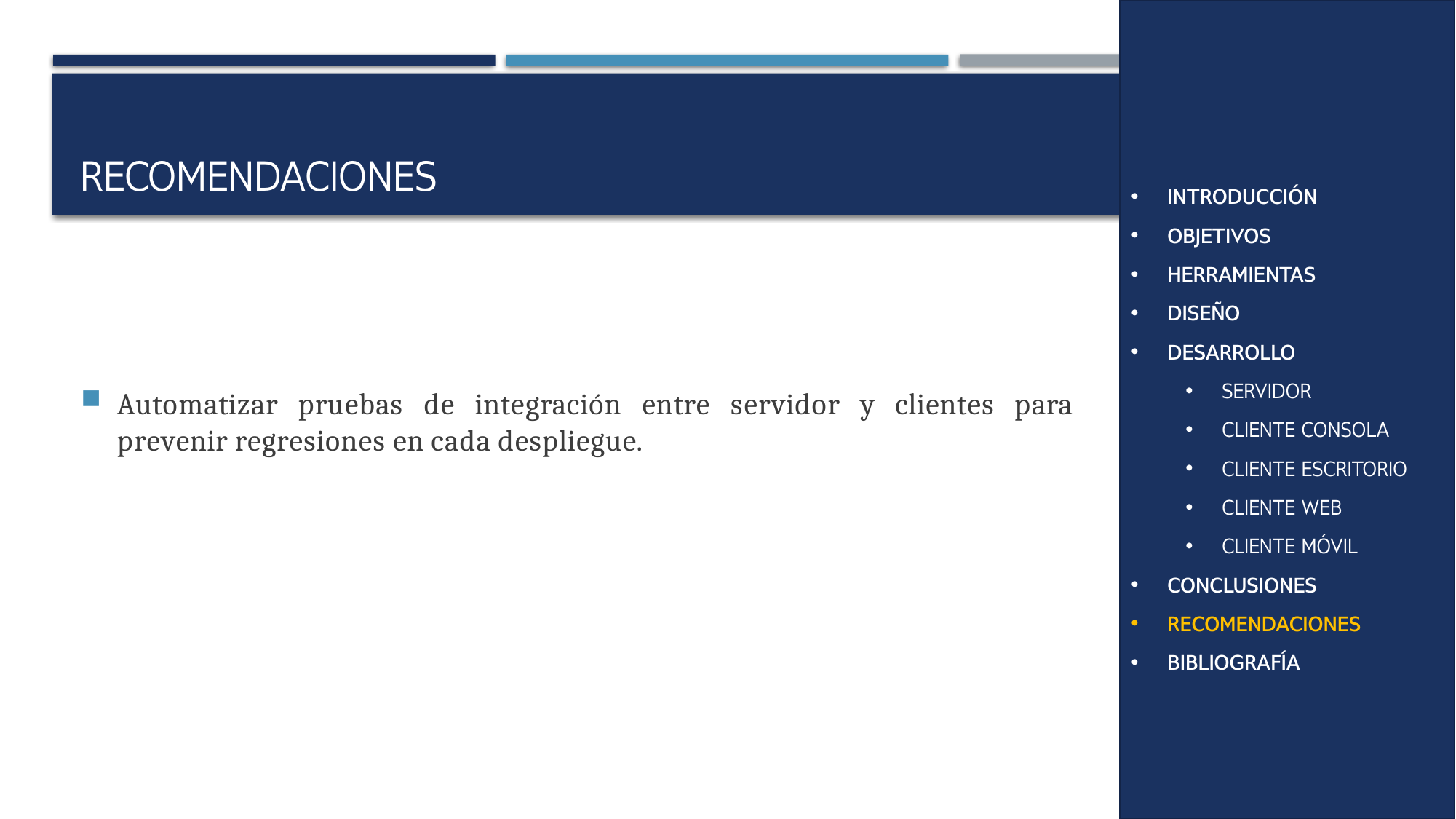

INTRODUCCIÓN
OBJETIVOS
HERRAMIENTAS
DISEÑO
DESARROLLO
SERVIDOR
CLIENTE CONSOLA
CLIENTE ESCRITORIO
CLIENTE WEB
CLIENTE MÓVIL
CONCLUSIONES
RECOMENDACIONES
BIBLIOGRAFÍA
# Recomendaciones
Automatizar pruebas de integración entre servidor y clientes para prevenir regresiones en cada despliegue.